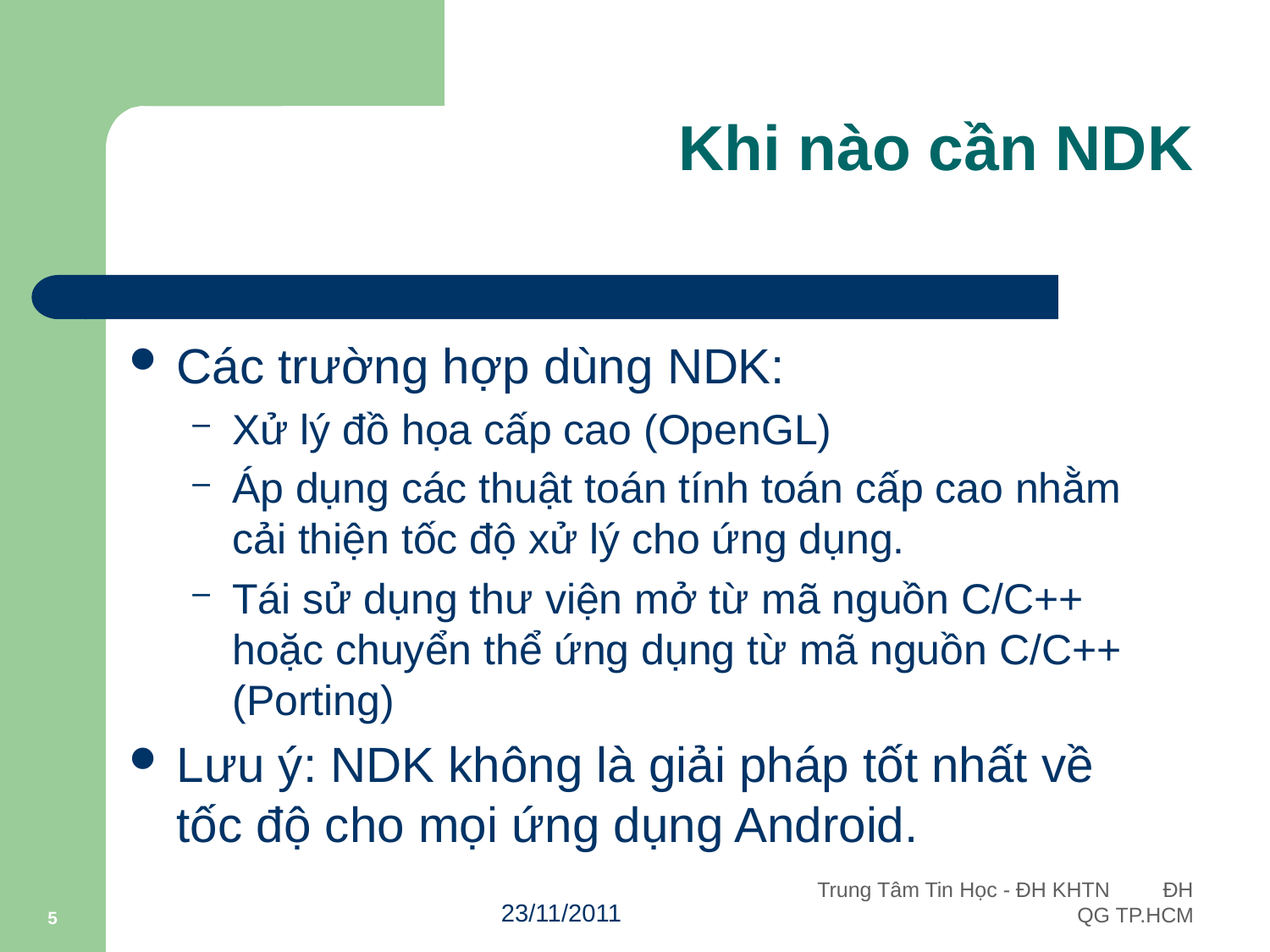

# Khi nào cần NDK
Các trường hợp dùng NDK:
Xử lý đồ họa cấp cao (OpenGL)
Áp dụng các thuật toán tính toán cấp cao nhằm cải thiện tốc độ xử lý cho ứng dụng.
Tái sử dụng thư viện mở từ mã nguồn C/C++ hoặc chuyển thể ứng dụng từ mã nguồn C/C++ (Porting)
Lưu ý: NDK không là giải pháp tốt nhất về tốc độ cho mọi ứng dụng Android.
5
23/11/2011
Trung Tâm Tin Học - ĐH KHTN         ĐH QG TP.HCM